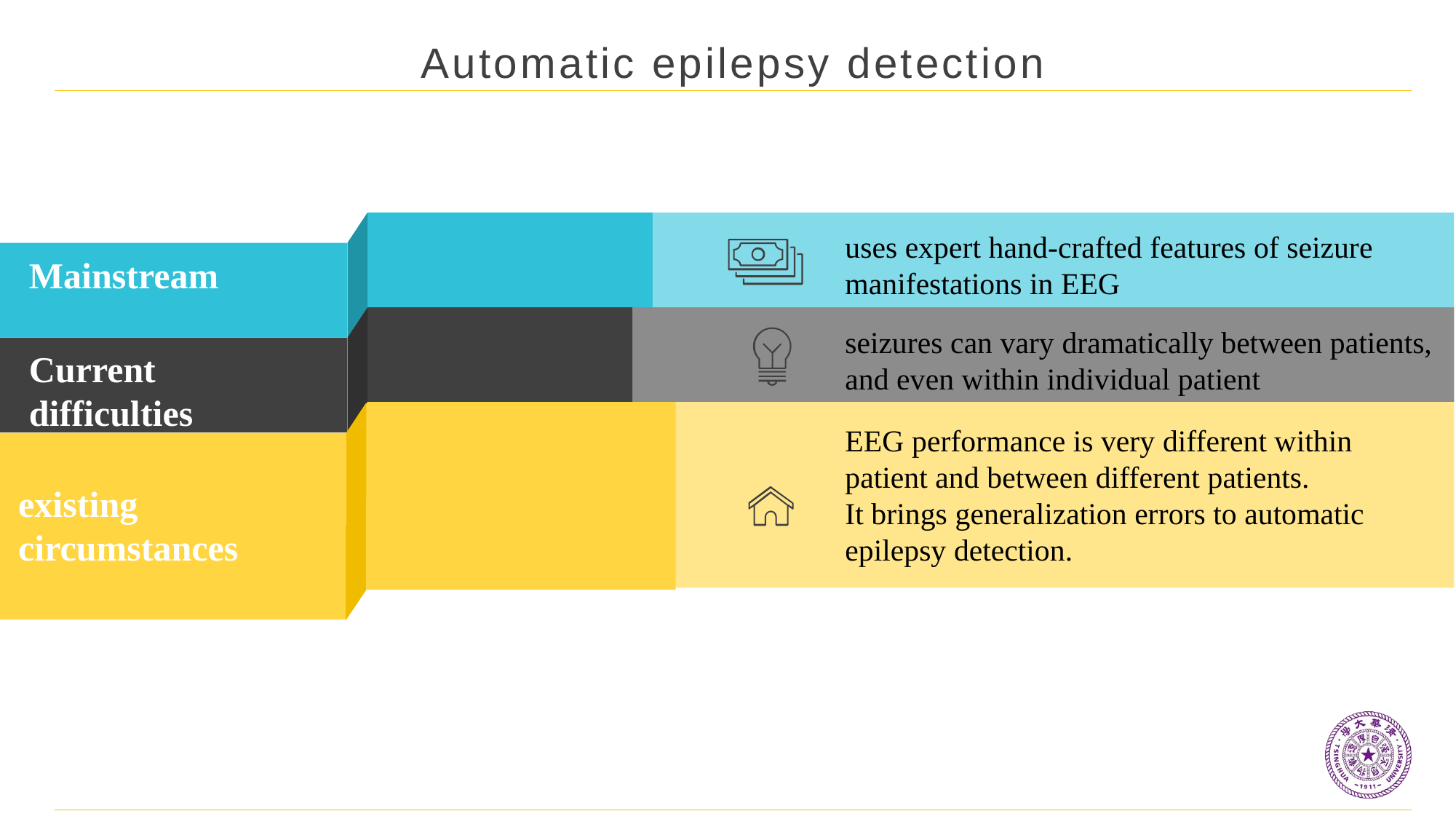

Automatic epilepsy detection

uses expert hand-crafted features of seizure manifestations in EEG

Mainstream

seizures can vary dramatically between patients, and even within individual patient

Current difficulties

EEG performance is very different within patient and between different patients.
It brings generalization errors to automatic epilepsy detection.

existing circumstances